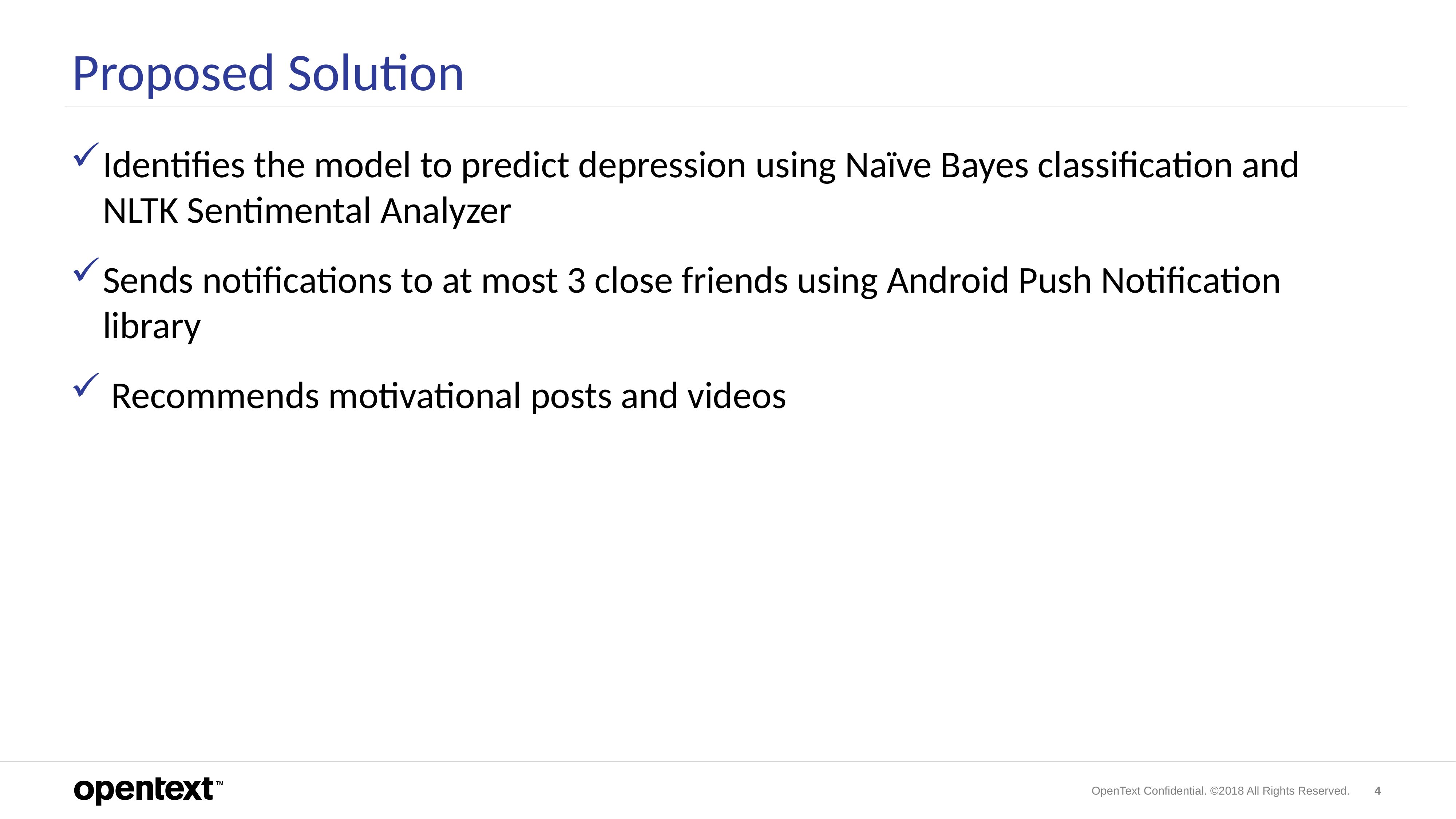

# Proposed Solution
Identifies the model to predict depression using Naïve Bayes classification and NLTK Sentimental Analyzer
Sends notifications to at most 3 close friends using Android Push Notification library
 Recommends motivational posts and videos